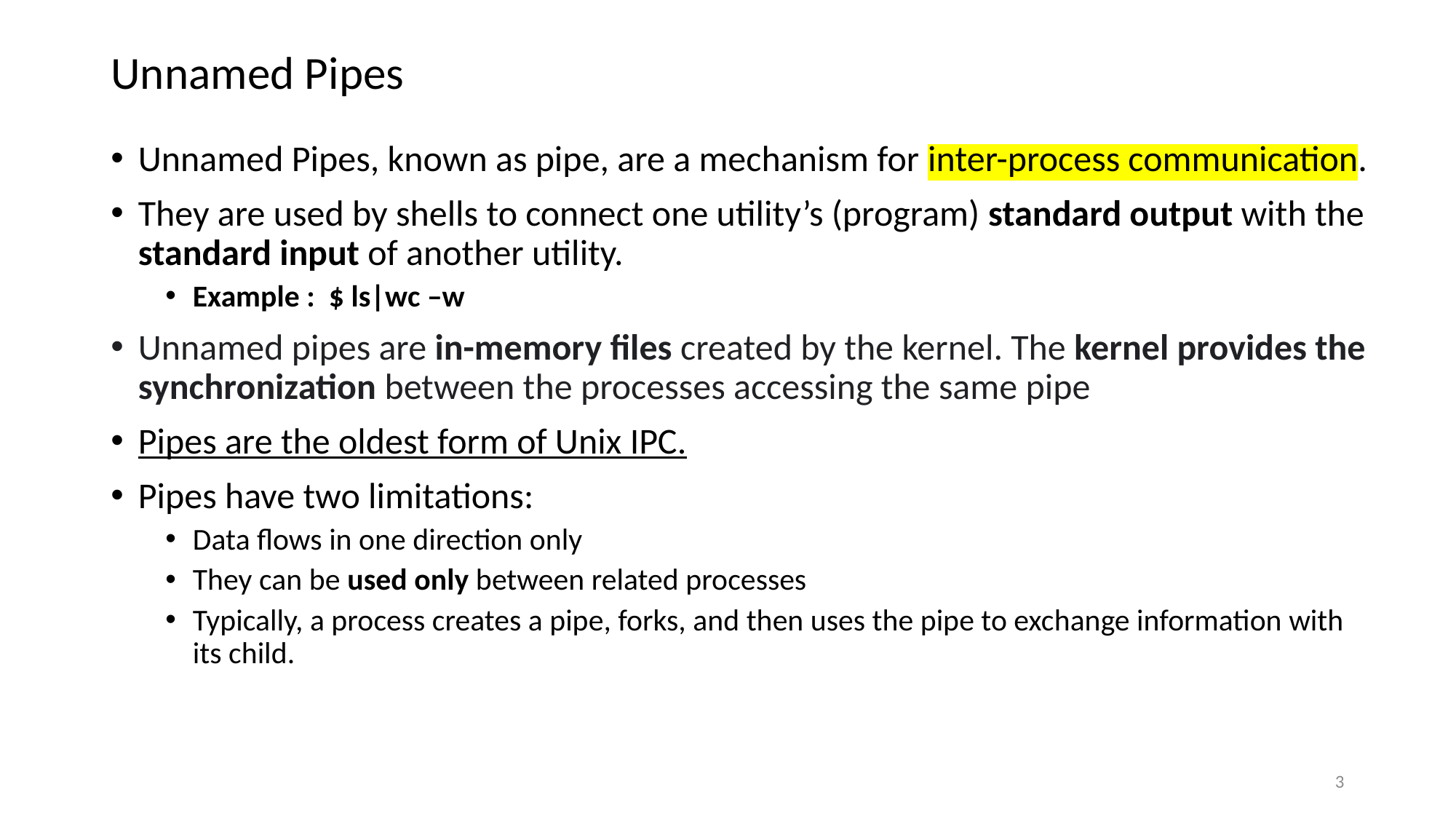

# Unnamed Pipes
Unnamed Pipes, known as pipe, are a mechanism for inter-process communication.
They are used by shells to connect one utility’s (program) standard output with the standard input of another utility.
Example :  $ ls|wc –w
Unnamed pipes are in-memory files created by the kernel. The kernel provides the synchronization between the processes accessing the same pipe
Pipes are the oldest form of Unix IPC.
Pipes have two limitations:
Data flows in one direction only
They can be used only between related processes
Typically, a process creates a pipe, forks, and then uses the pipe to exchange information with its child.
3